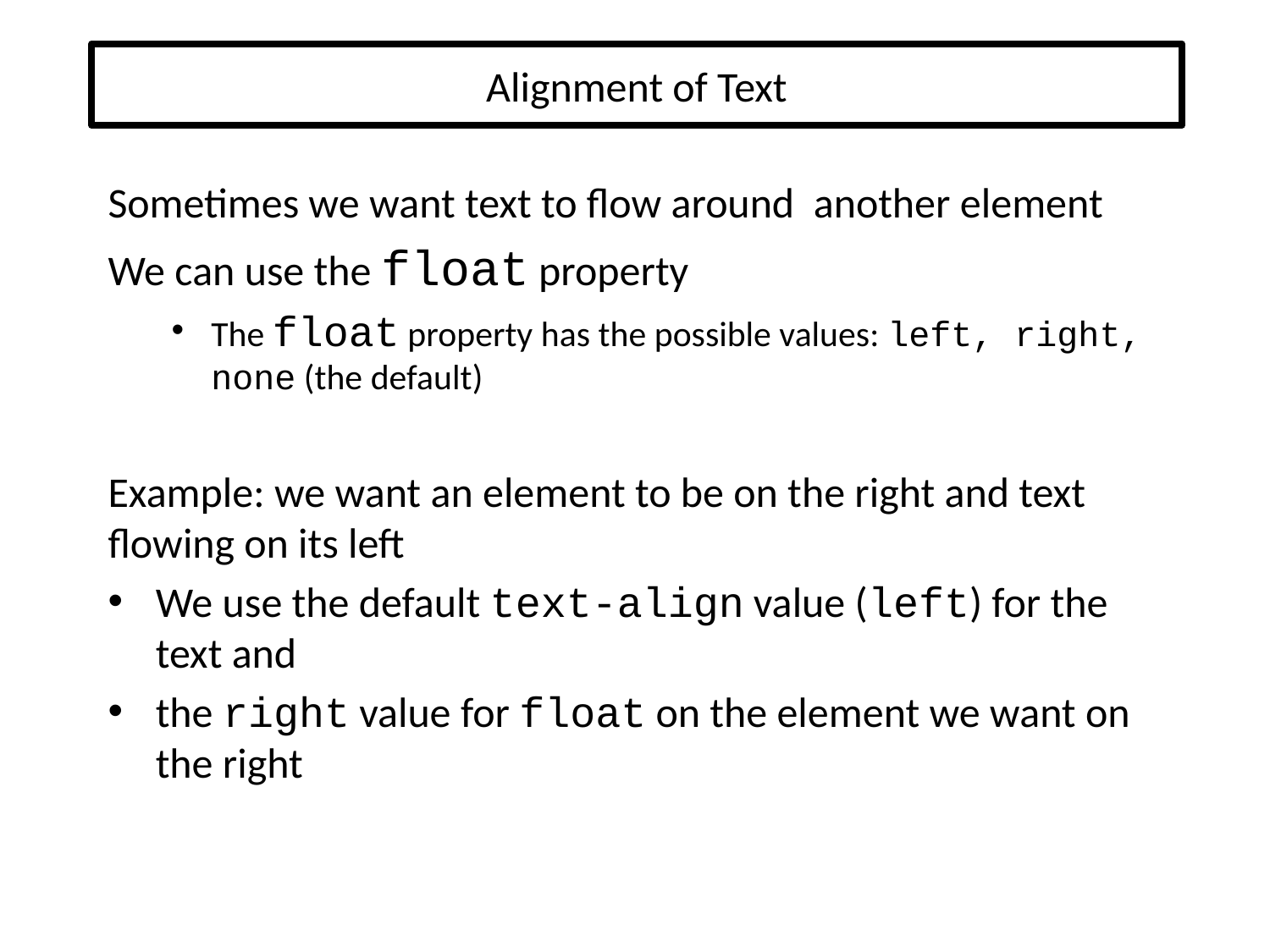

# Alignment of Text

Sometimes we want text to flow around  another element
We can use the float property
The float property has the possible values: left, right, none (the default)

Example: we want an element to be on the right and text flowing on its left
We use the default text-align value (left) for the text and
the right value for float on the element we want on the right